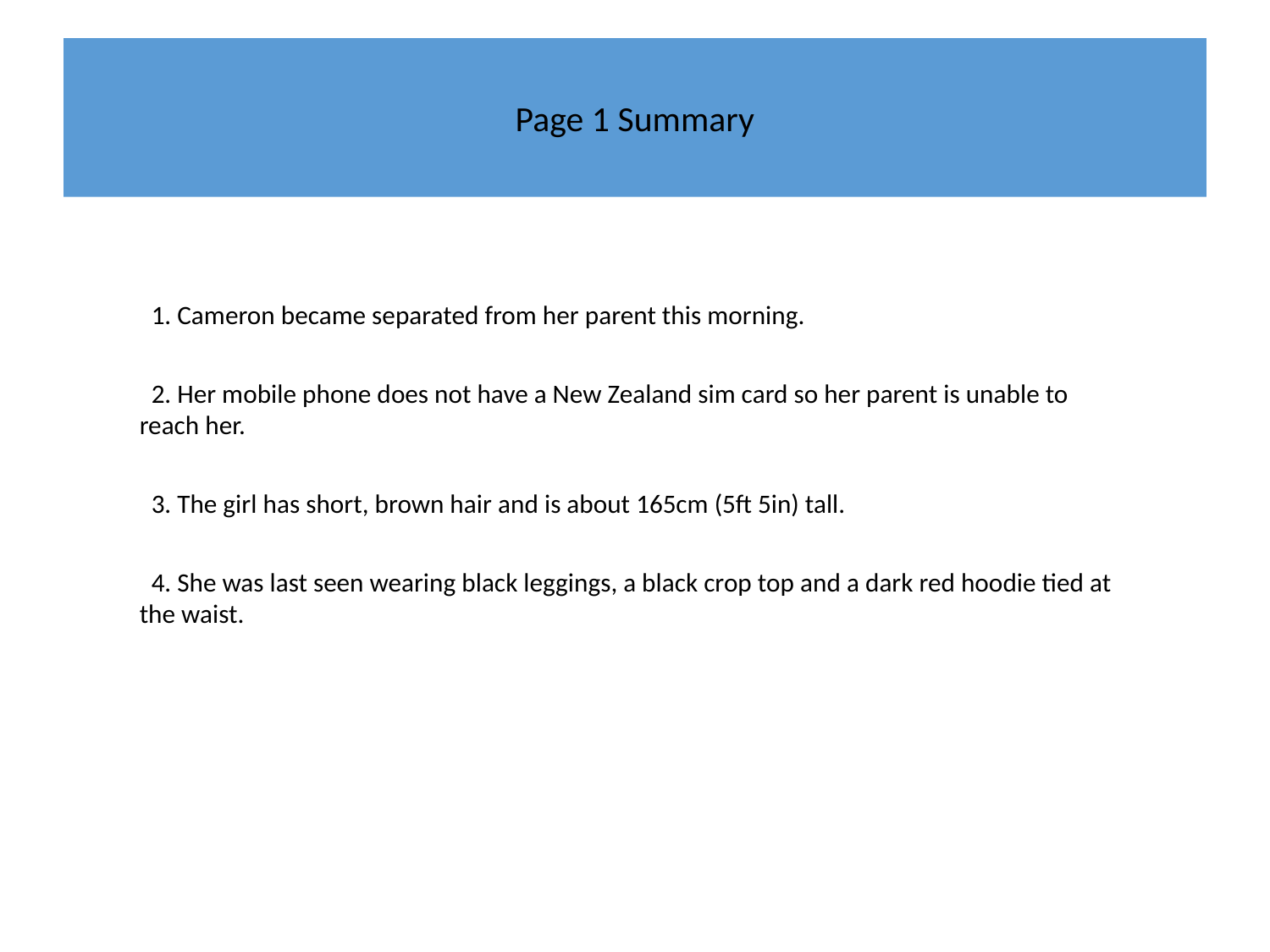

# Page 1 Summary

  1. Cameron became separated from her parent this morning.

  2. Her mobile phone does not have a New Zealand sim card so her parent is unable to reach her.

  3. The girl has short, brown hair and is about 165cm (5ft 5in) tall.

  4. She was last seen wearing black leggings, a black crop top and a dark red hoodie tied at the waist.